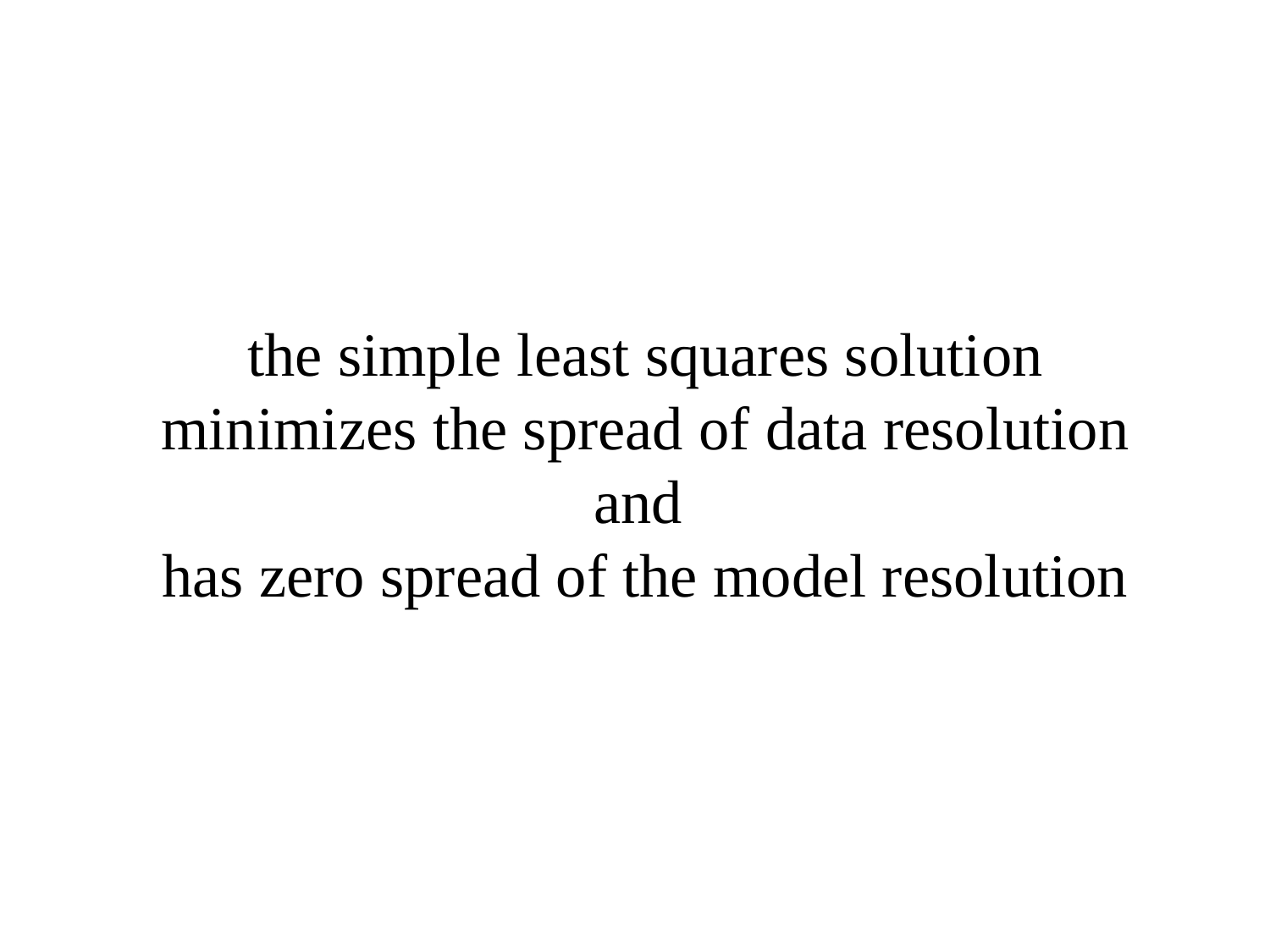

# the simple least squares solution minimizes the spread of data resolution and has zero spread of the model resolution